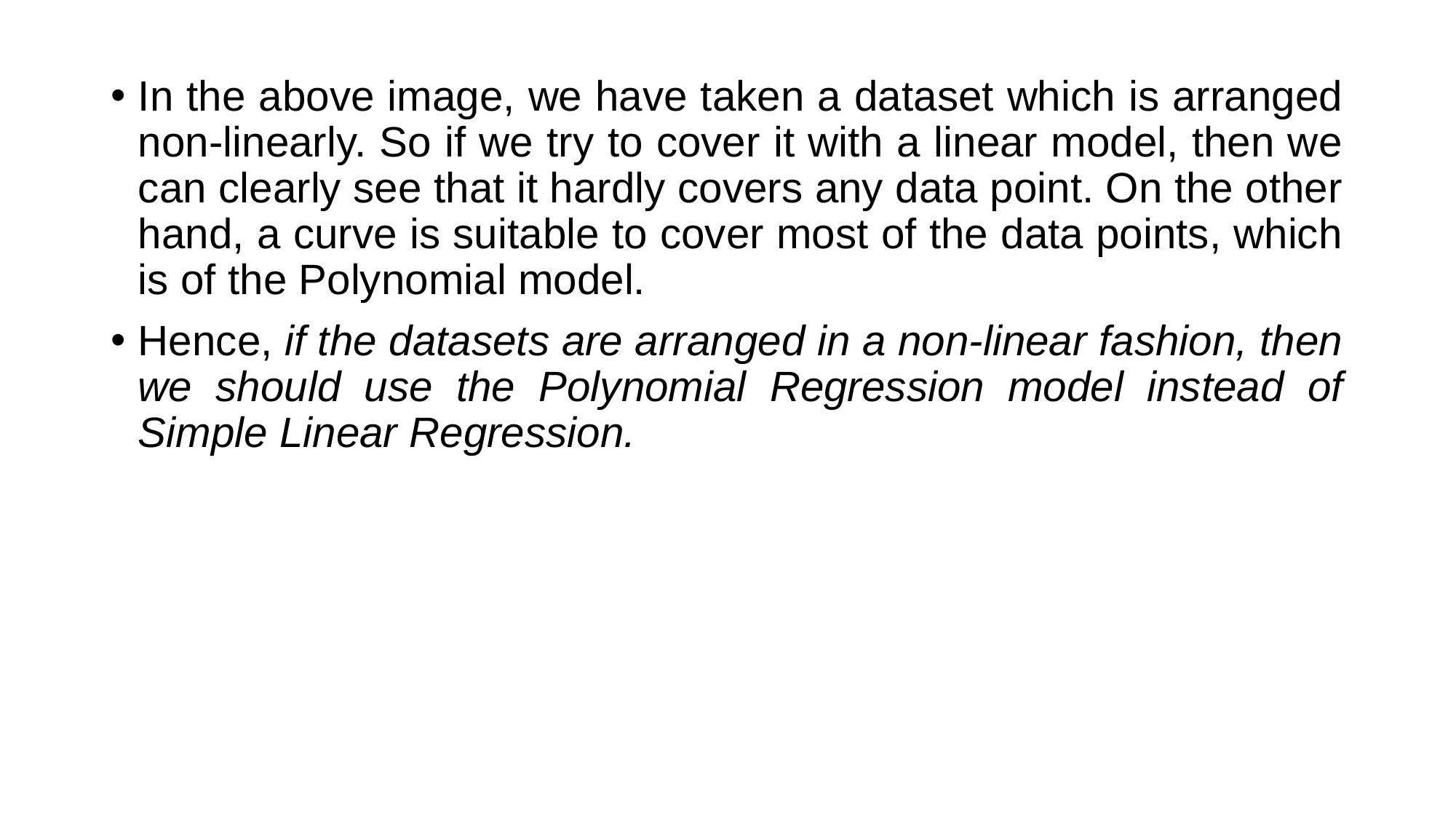

In the above image, we have taken a dataset which is arranged non-linearly. So if we try to cover it with a linear model, then we can clearly see that it hardly covers any data point. On the other hand, a curve is suitable to cover most of the data points, which is of the Polynomial model.
Hence, if the datasets are arranged in a non-linear fashion, then we should use the Polynomial Regression model instead of Simple Linear Regression.